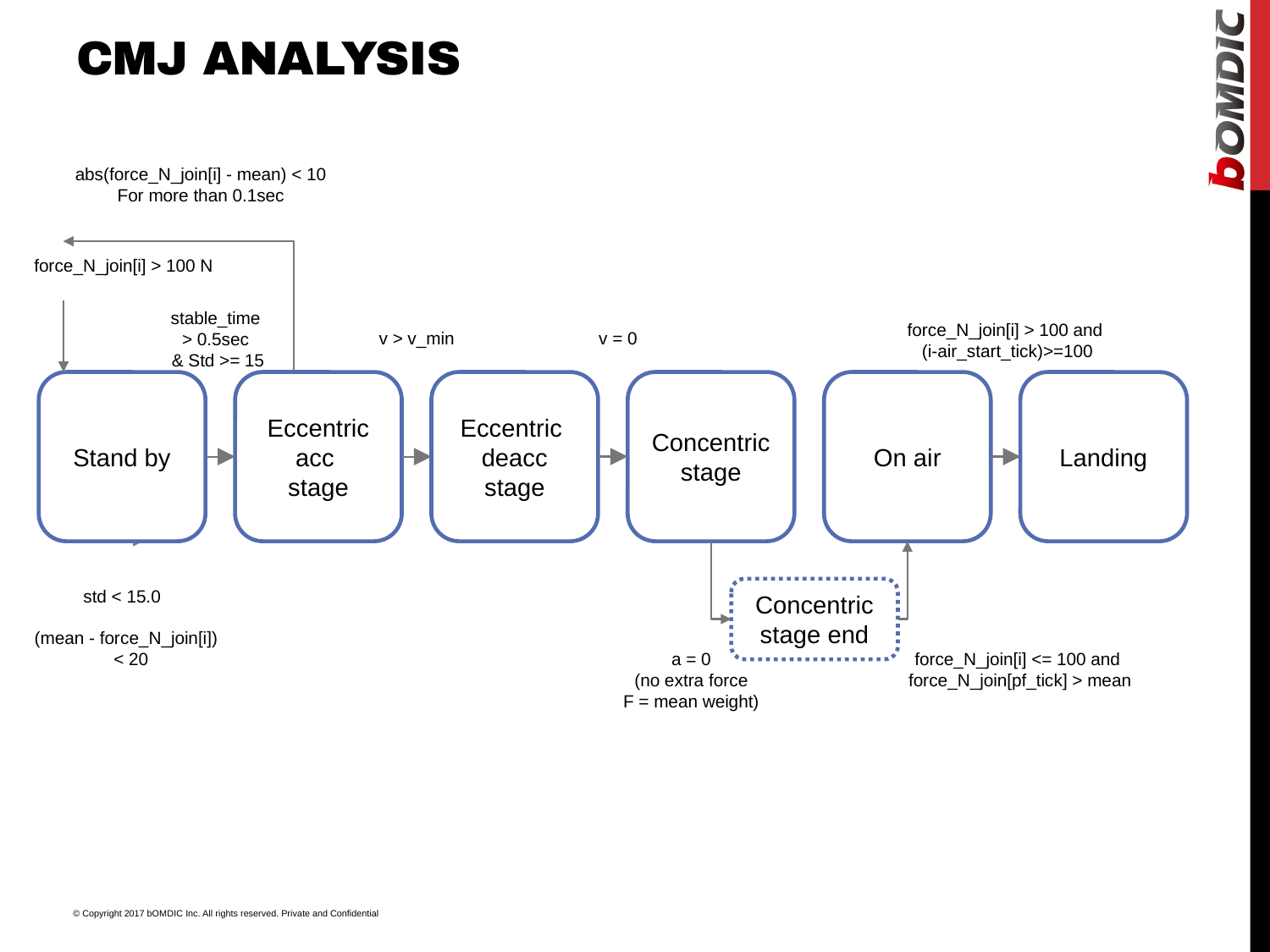

# CMJ Analysis
abs(force_N_join[i] - mean) < 10
For more than 0.1sec

force_N_join[i] > 100 N
stable_time
> 0.5sec
& Std >= 15
force_N_join[i] > 100 and
(i-air_start_tick)>=100
v > v_min
v = 0

Stand by
Eccentric acc
stage
Eccentric  deacc stage

Concentric stage
On air
Landing

std < 15.0
Concentric stage end
(mean - force_N_join[i])
< 20
a = 0
(no extra force
F = mean weight)
force_N_join[i] <= 100 and
force_N_join[pf_tick] > mean